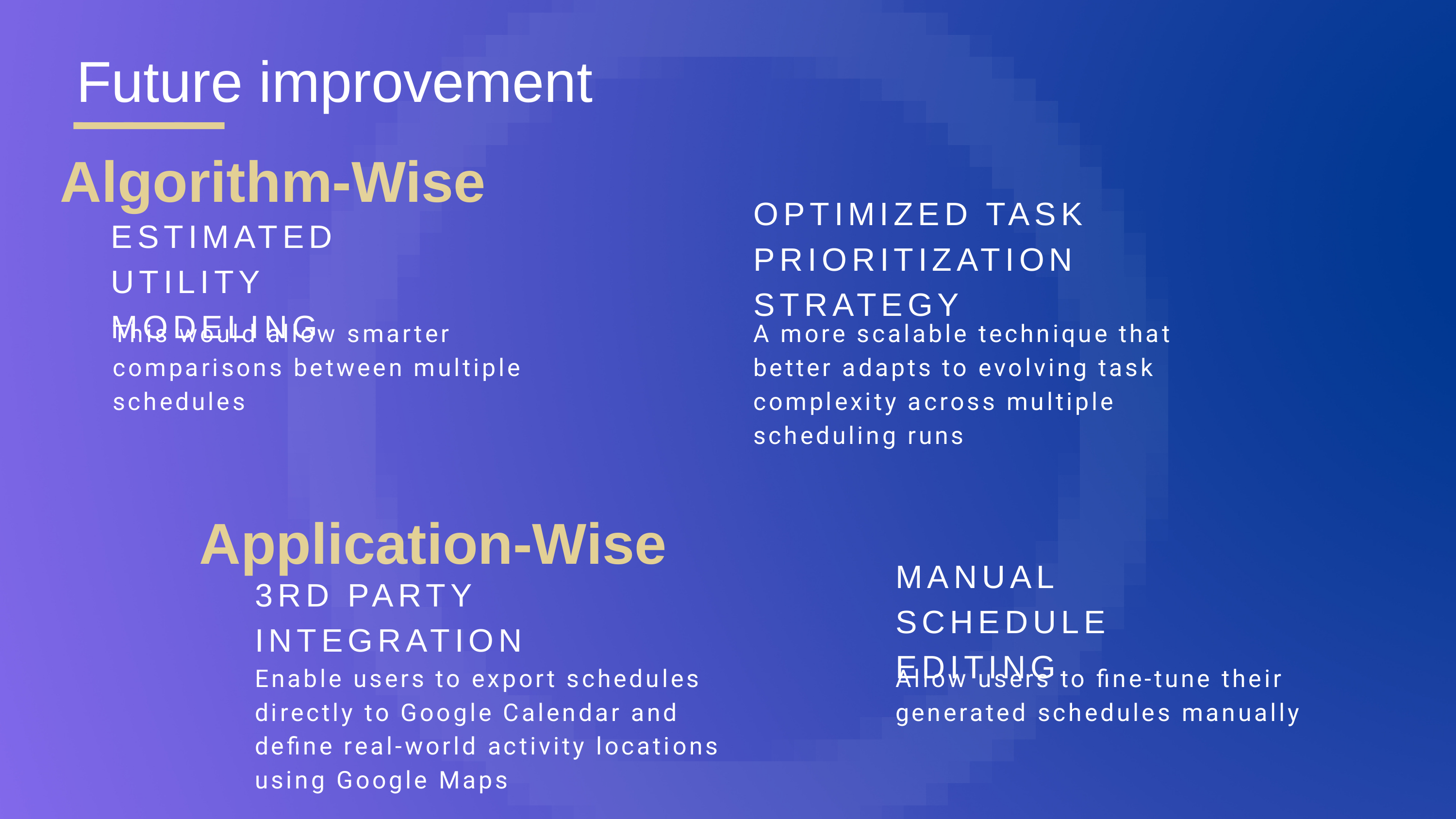

Future improvement

Algorithm-Wise
OPTIMIZED TASK PRIORITIZATION STRATEGY
ESTIMATED UTILITY MODELING
This would allow smarter comparisons between multiple schedules
A more scalable technique that better adapts to evolving task complexity across multiple scheduling runs
Application-Wise
MANUAL SCHEDULE EDITING
3RD PARTY INTEGRATION
Enable users to export schedules directly to Google Calendar and define real-world activity locations using Google Maps
Allow users to fine-tune their generated schedules manually